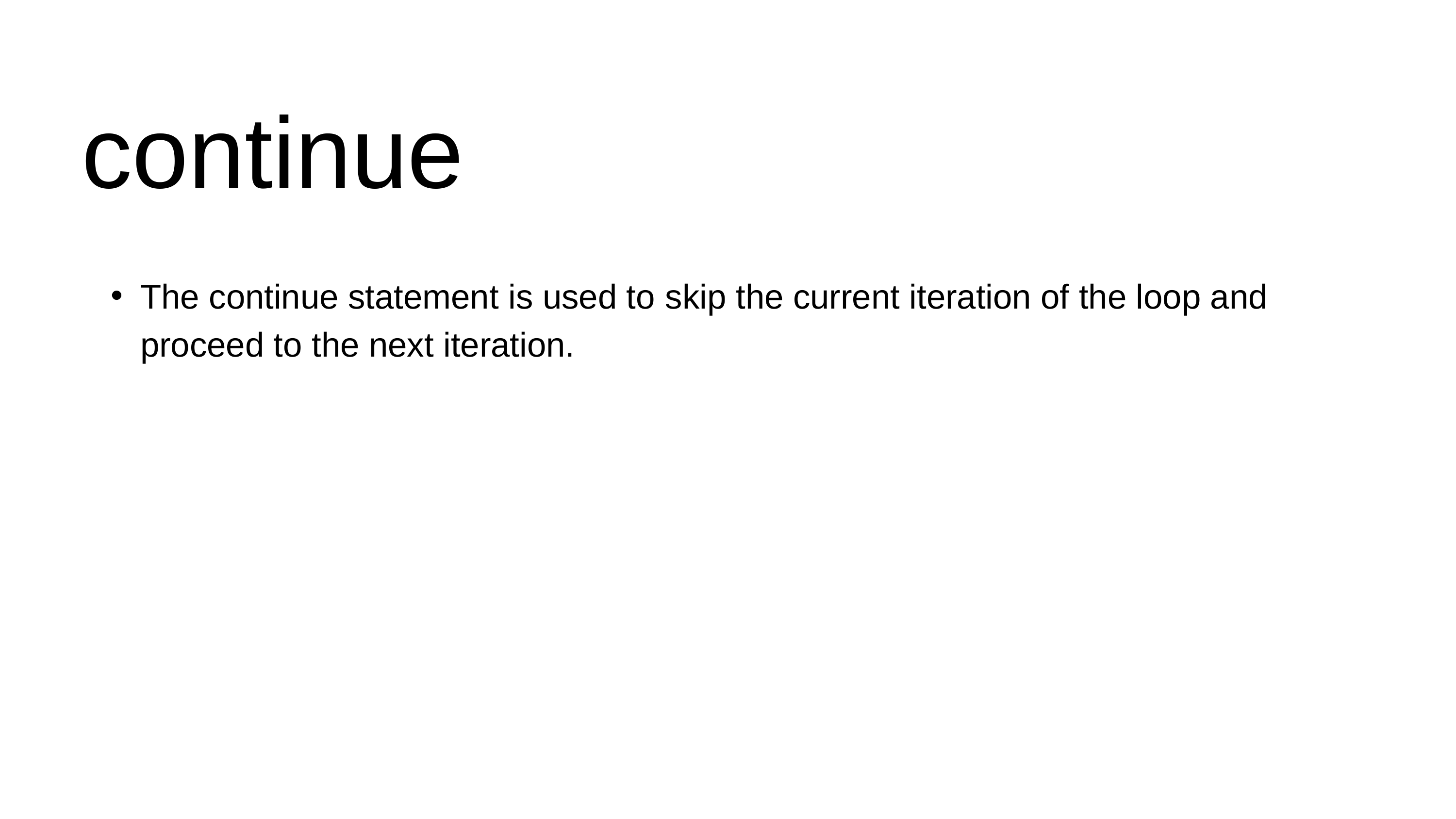

continue
The continue statement is used to skip the current iteration of the loop and proceed to the next iteration.